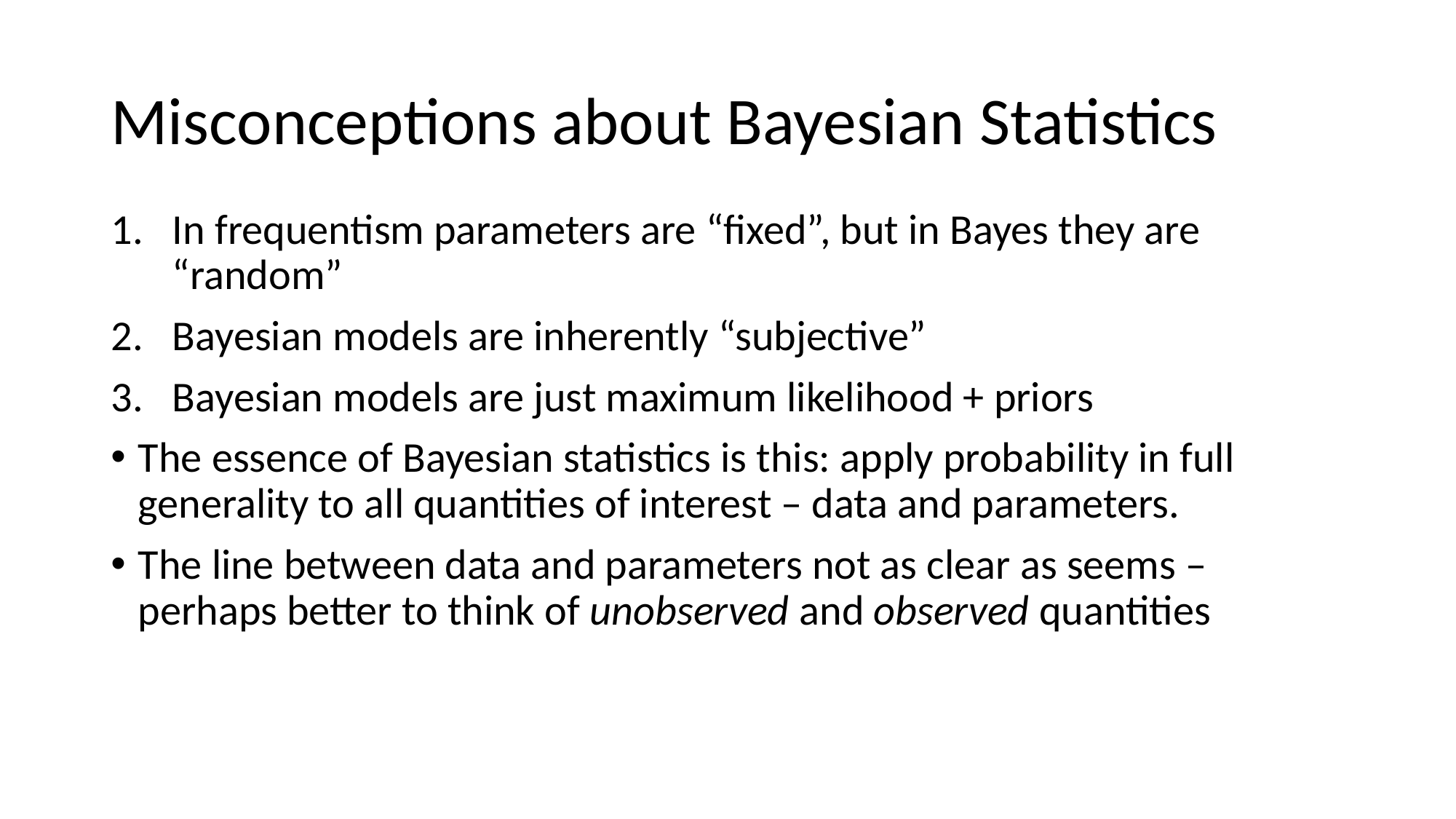

# Misconceptions about Bayesian Statistics
In frequentism parameters are “fixed”, but in Bayes they are “random”
Bayesian models are inherently “subjective”
Bayesian models are just maximum likelihood + priors
The essence of Bayesian statistics is this: apply probability in full generality to all quantities of interest – data and parameters.
The line between data and parameters not as clear as seems – perhaps better to think of unobserved and observed quantities